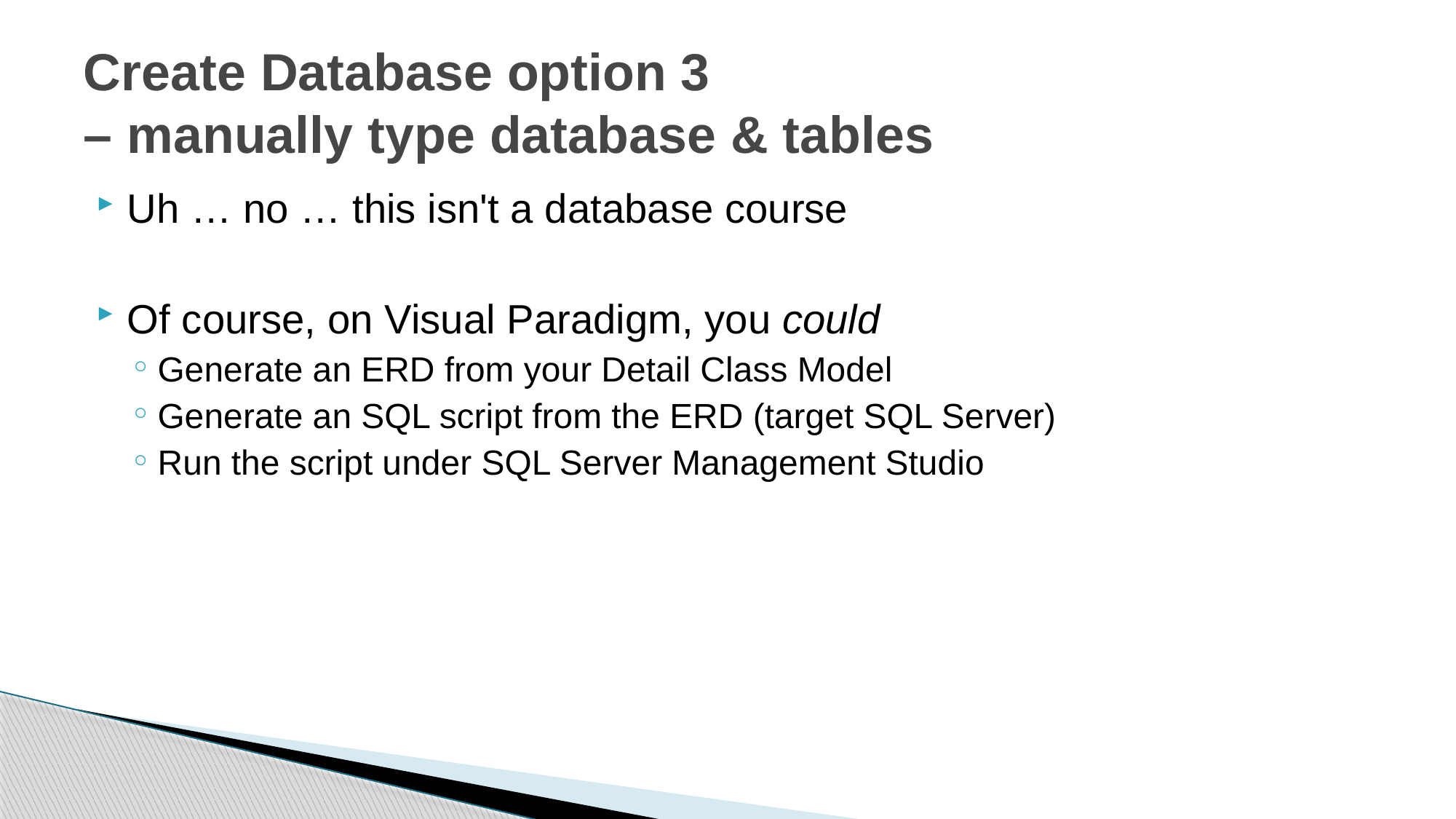

# Create Database option 3 – manually type database & tables
Uh … no … this isn't a database course

Of course, on Visual Paradigm, you could
Generate an ERD from your Detail Class Model
Generate an SQL script from the ERD (target SQL Server)
Run the script under SQL Server Management Studio